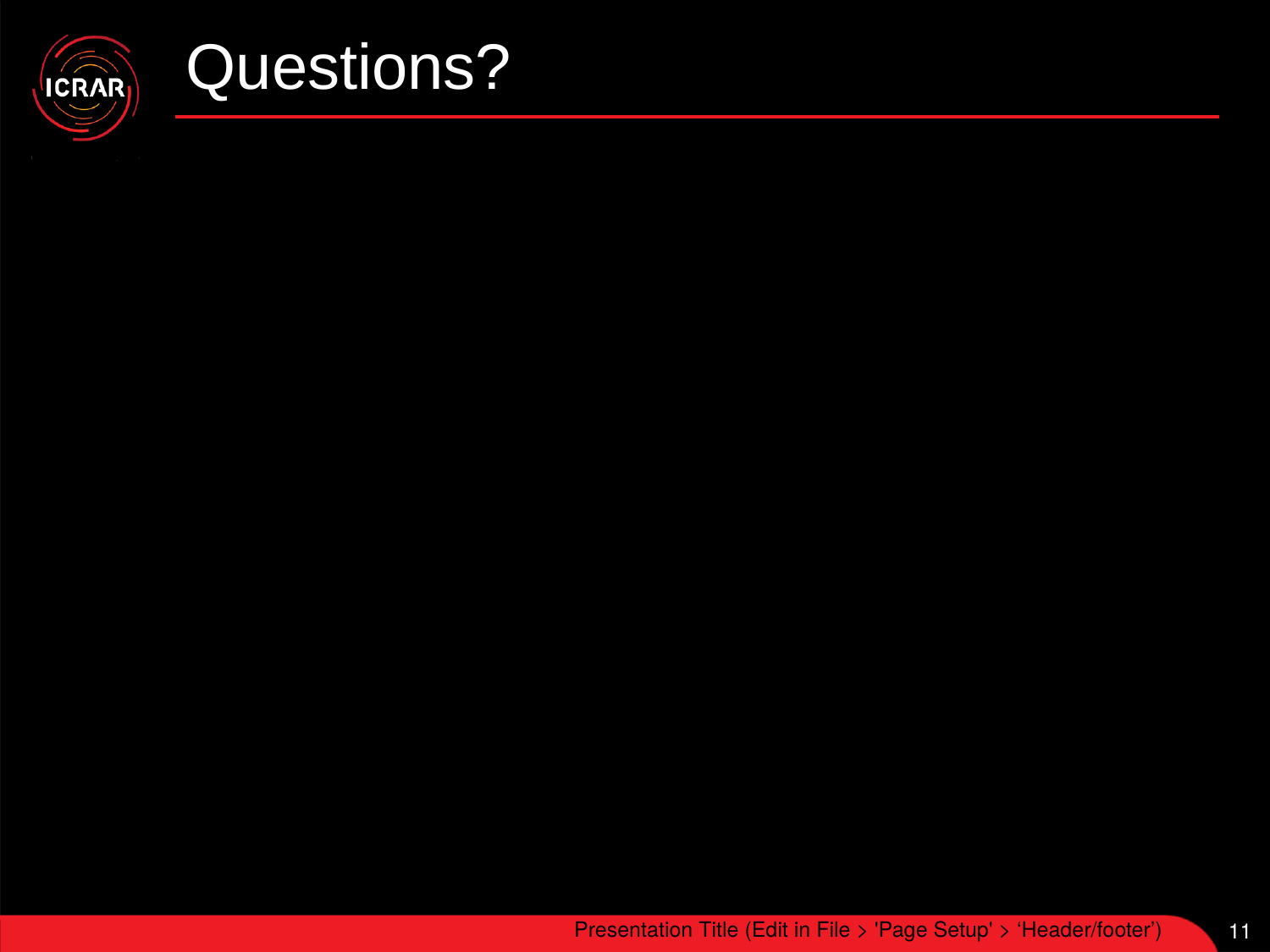

# Questions?
Presentation Title (Edit in File > 'Page Setup' > ‘Header/footer’)